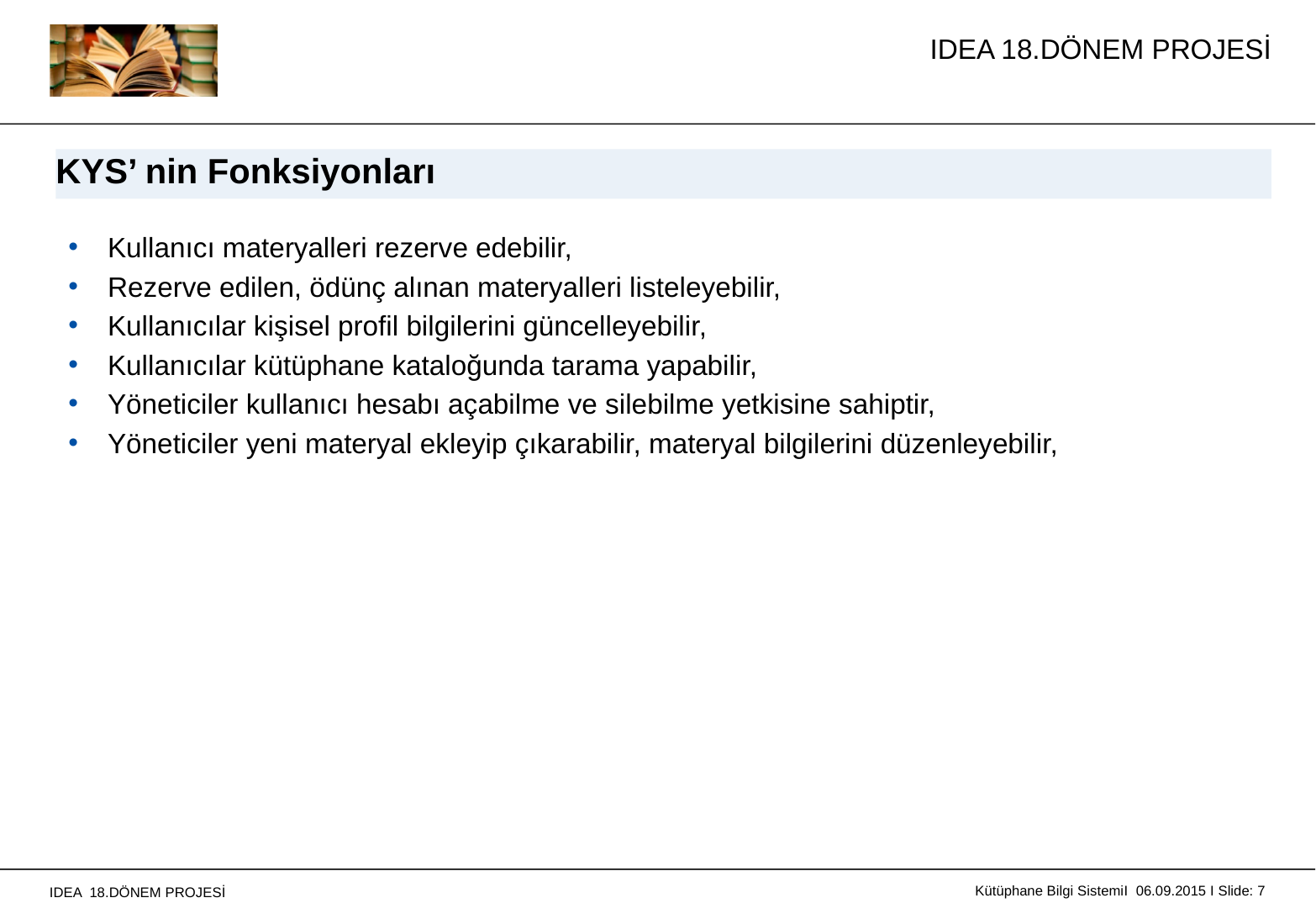

# KYS’ nin Fonksiyonları
Kullanıcı materyalleri rezerve edebilir,
Rezerve edilen, ödünç alınan materyalleri listeleyebilir,
Kullanıcılar kişisel profil bilgilerini güncelleyebilir,
Kullanıcılar kütüphane kataloğunda tarama yapabilir,
Yöneticiler kullanıcı hesabı açabilme ve silebilme yetkisine sahiptir,
Yöneticiler yeni materyal ekleyip çıkarabilir, materyal bilgilerini düzenleyebilir,